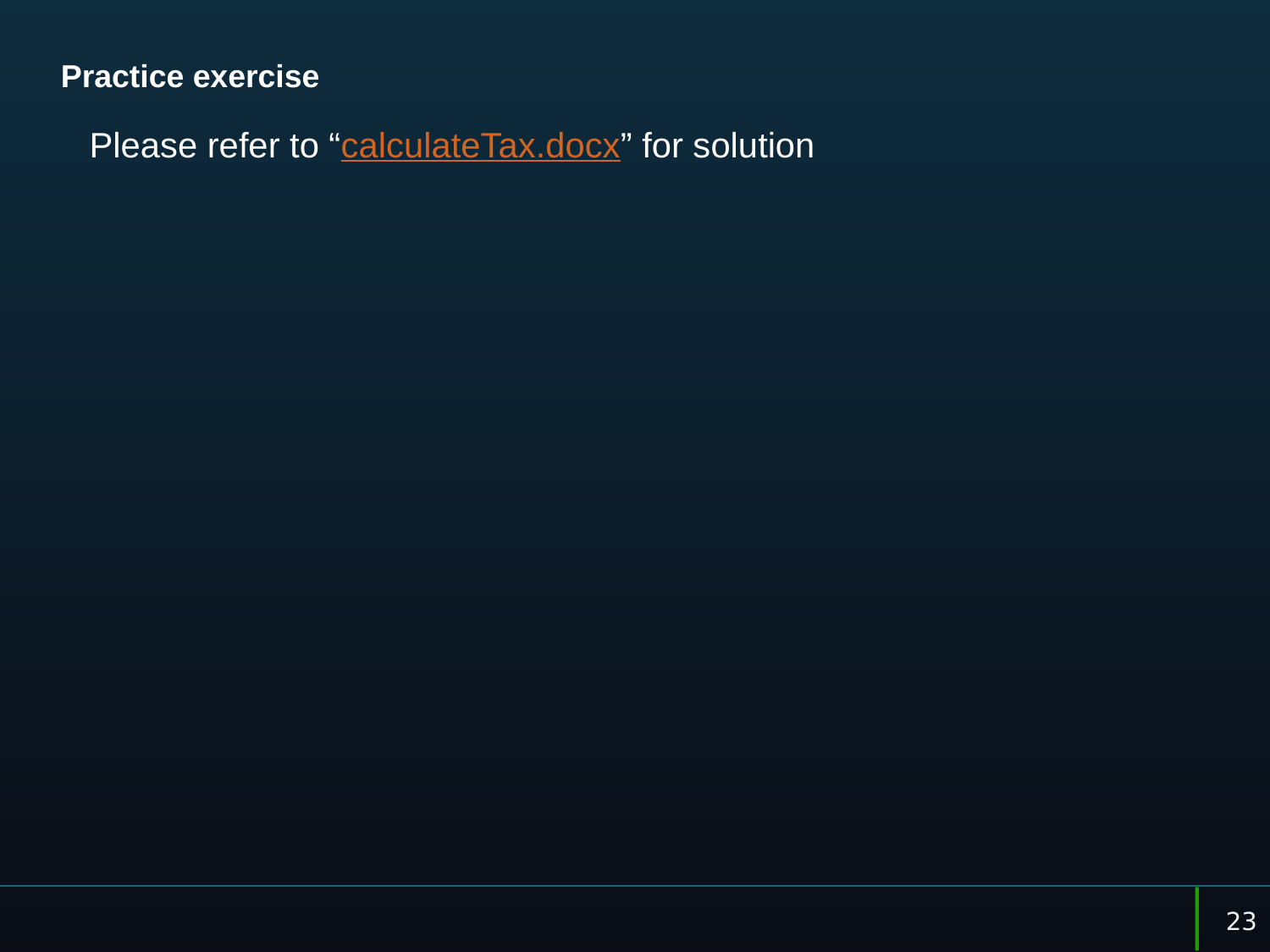

# Practice exercise
Please refer to “calculateTax.docx” for solution
23